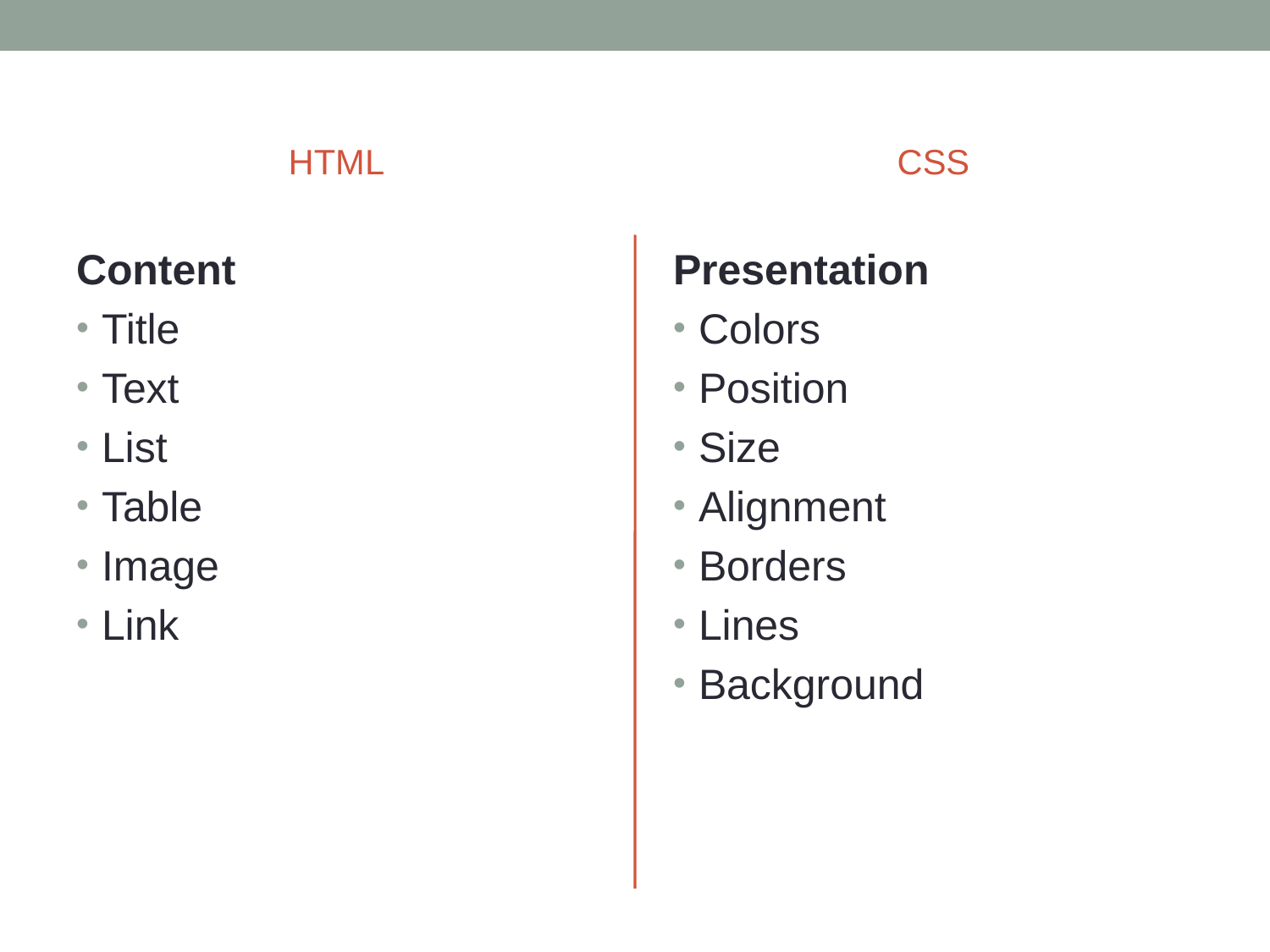

HTML
CSS
Content
Title
Text
List
Table
Image
Link
Presentation
Colors
Position
Size
Alignment
Borders
Lines
Background